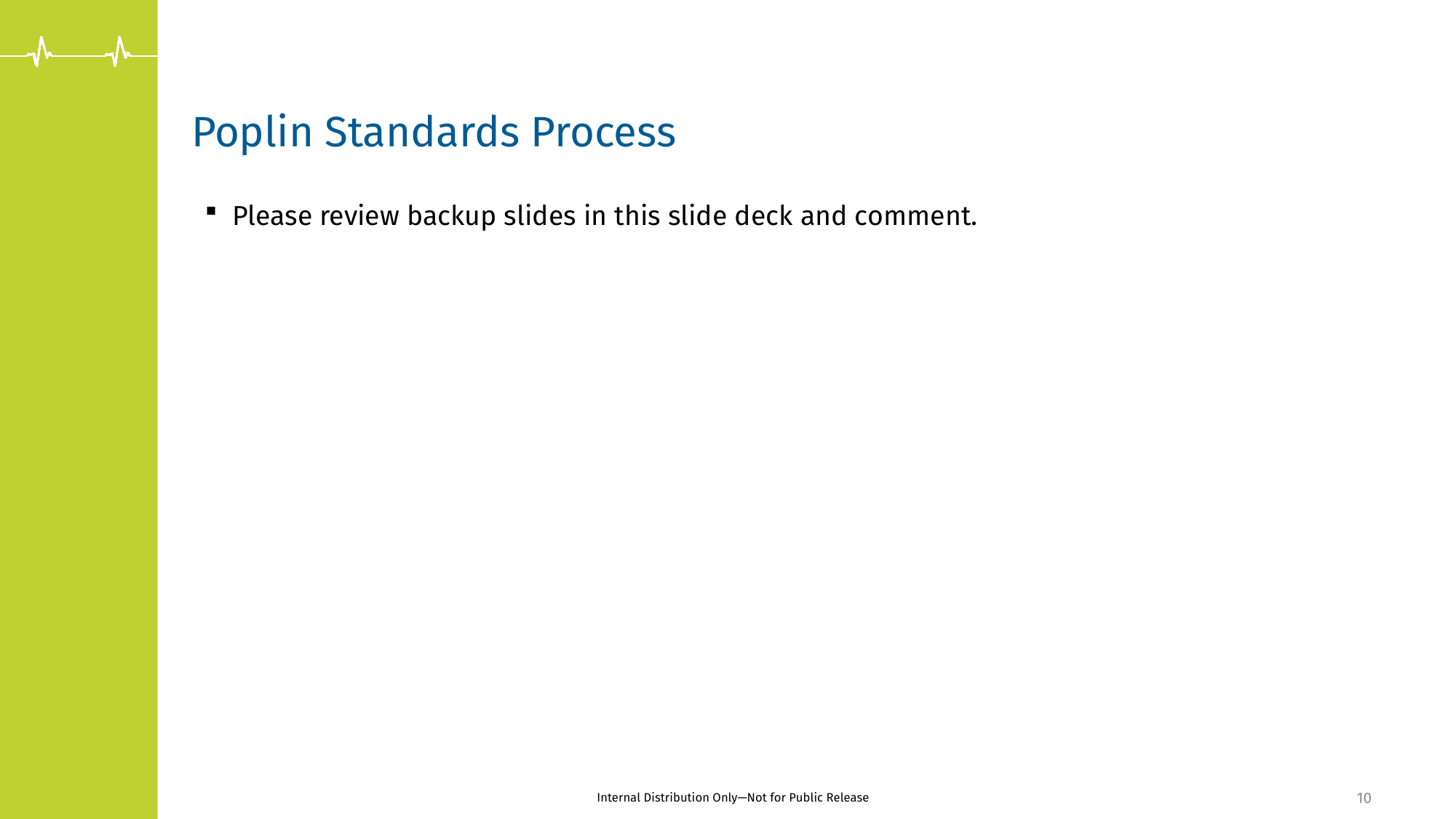

# Poplin Standards Process
Please review backup slides in this slide deck and comment.
10